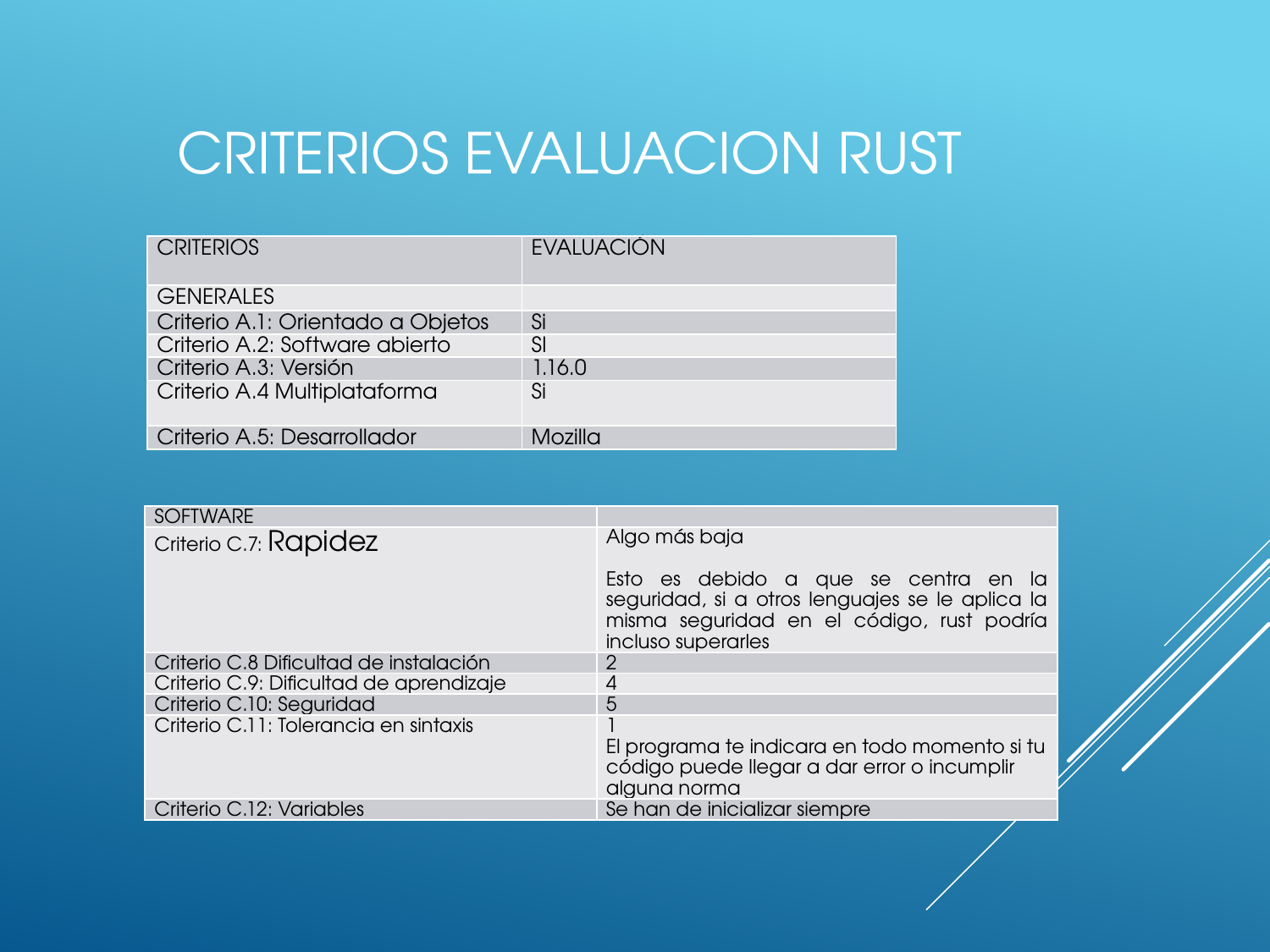

# CRITERIOS EVALUACION RUST
| CRITERIOS | EVALUACIÓN |
| --- | --- |
| GENERALES |  |
| Criterio A.1: Orientado a Objetos | Si |
| Criterio A.2: Software abierto | SI |
| Criterio A.3: Versión | 1.16.0 |
| Criterio A.4 Multiplataforma | Si |
| Criterio A.5: Desarrollador | Mozilla |
| SOFTWARE |  |
| --- | --- |
| Criterio C.7: Rapidez | Algo más baja   Esto es debido a que se centra en la seguridad, si a otros lenguajes se le aplica la misma seguridad en el código, rust podría incluso superarles |
| Criterio C.8 Dificultad de instalación | 2 |
| Criterio C.9: Dificultad de aprendizaje | 4 |
| Criterio C.10: Seguridad | 5 |
| Criterio C.11: Tolerancia en sintaxis | 1 El programa te indicara en todo momento si tu código puede llegar a dar error o incumplir alguna norma |
| Criterio C.12: Variables | Se han de inicializar siempre |